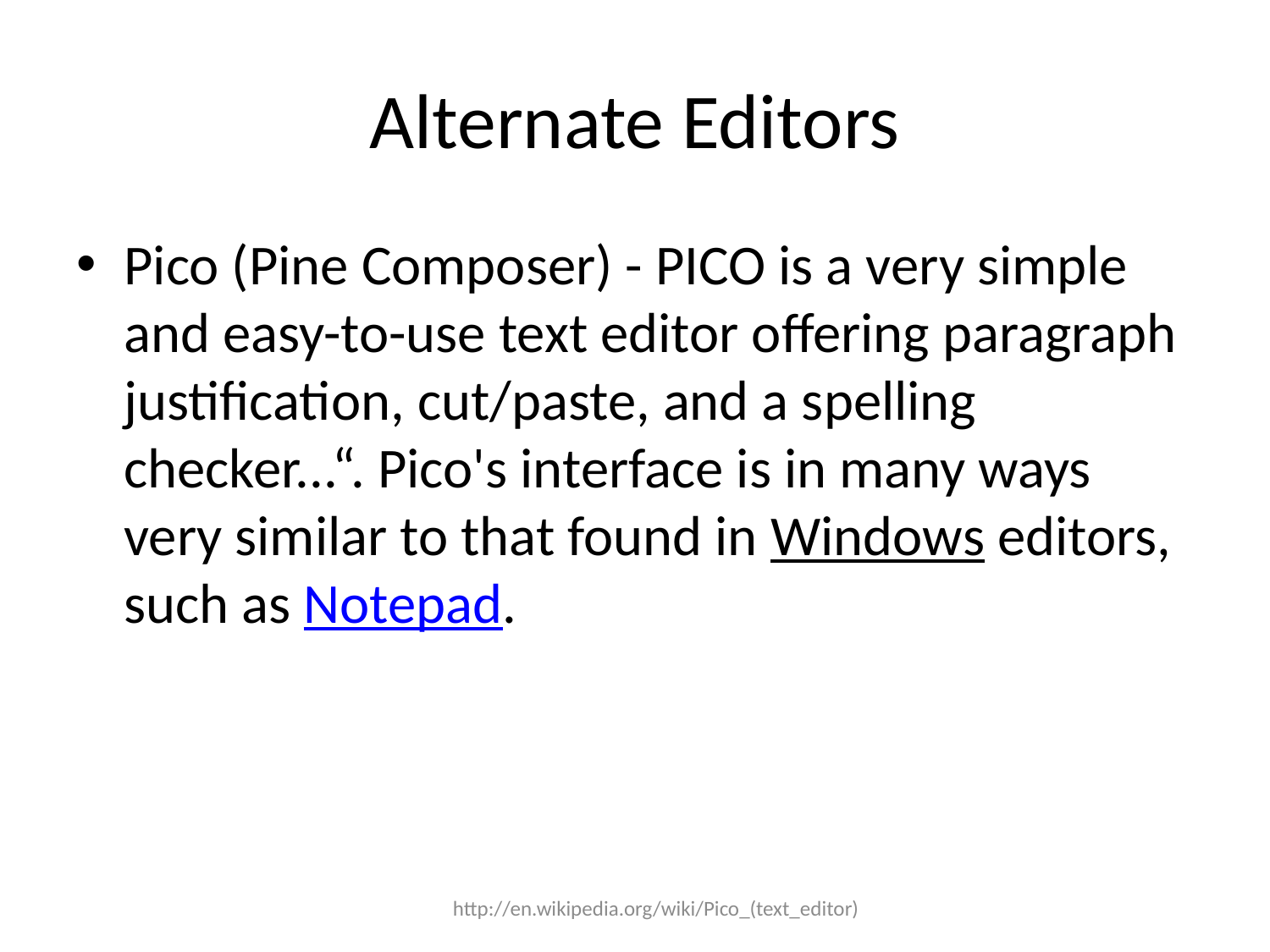

# Alternate Editors
Pico (Pine Composer) - PICO is a very simple and easy-to-use text editor offering paragraph justification, cut/paste, and a spelling checker...“. Pico's interface is in many ways very similar to that found in Windows editors, such as Notepad.

http://en.wikipedia.org/wiki/Pico_(text_editor)